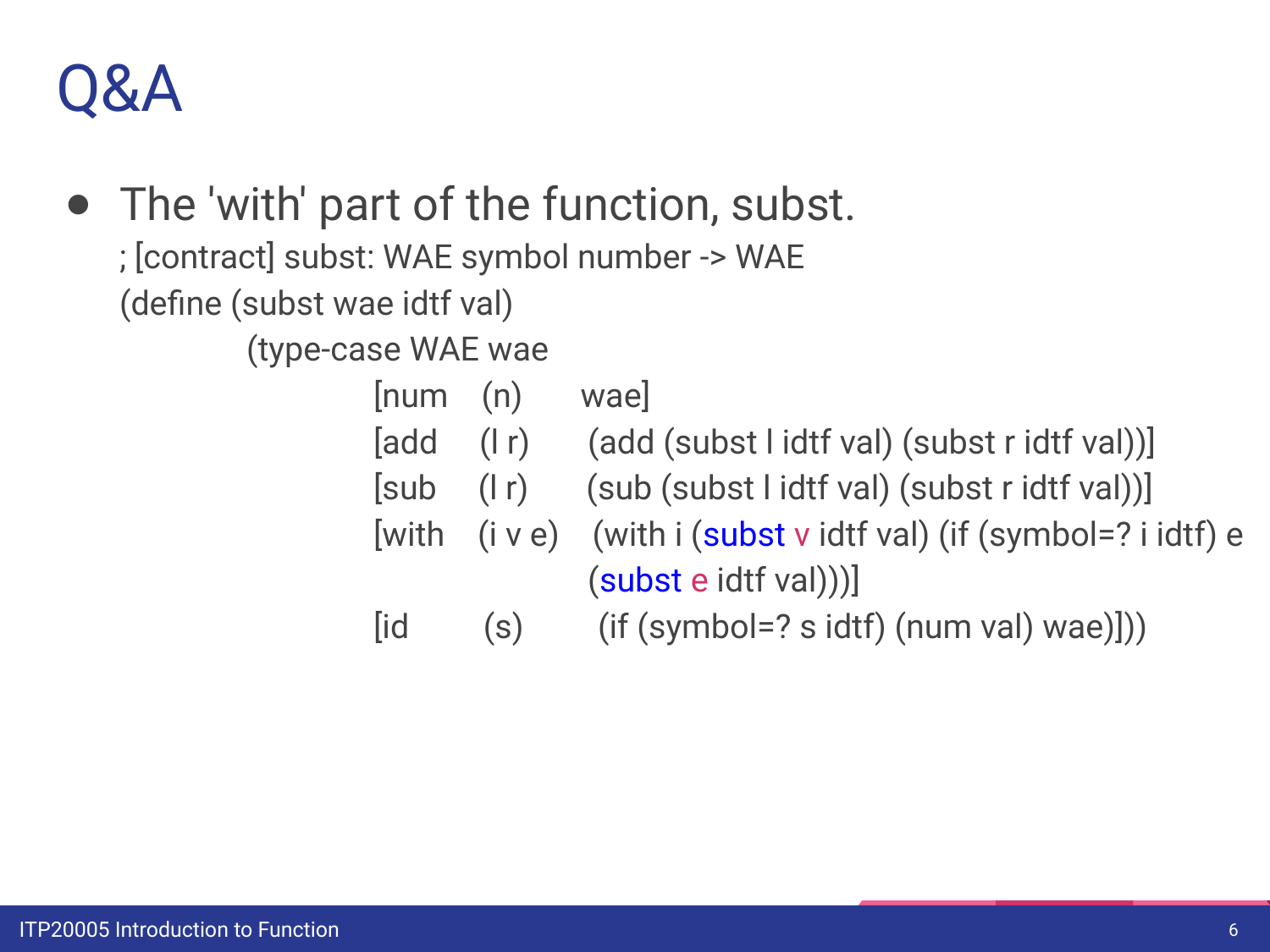

# Q&A
The 'with' part of the function, subst.
; [contract] subst: WAE symbol number -> WAE
(define (subst wae idtf val)
	(type-case WAE wae
		[num    (n)       wae]
		[add     (l r)       (add (subst l idtf val) (subst r idtf val))]
		[sub     (l r)       (sub (subst l idtf val) (subst r idtf val))]
		[with    (i v e)    (with i (subst v idtf val) (if (symbol=? i idtf) e
		                          (subst e idtf val)))]
		[id         (s)         (if (symbol=? s idtf) (num val) wae)]))
6